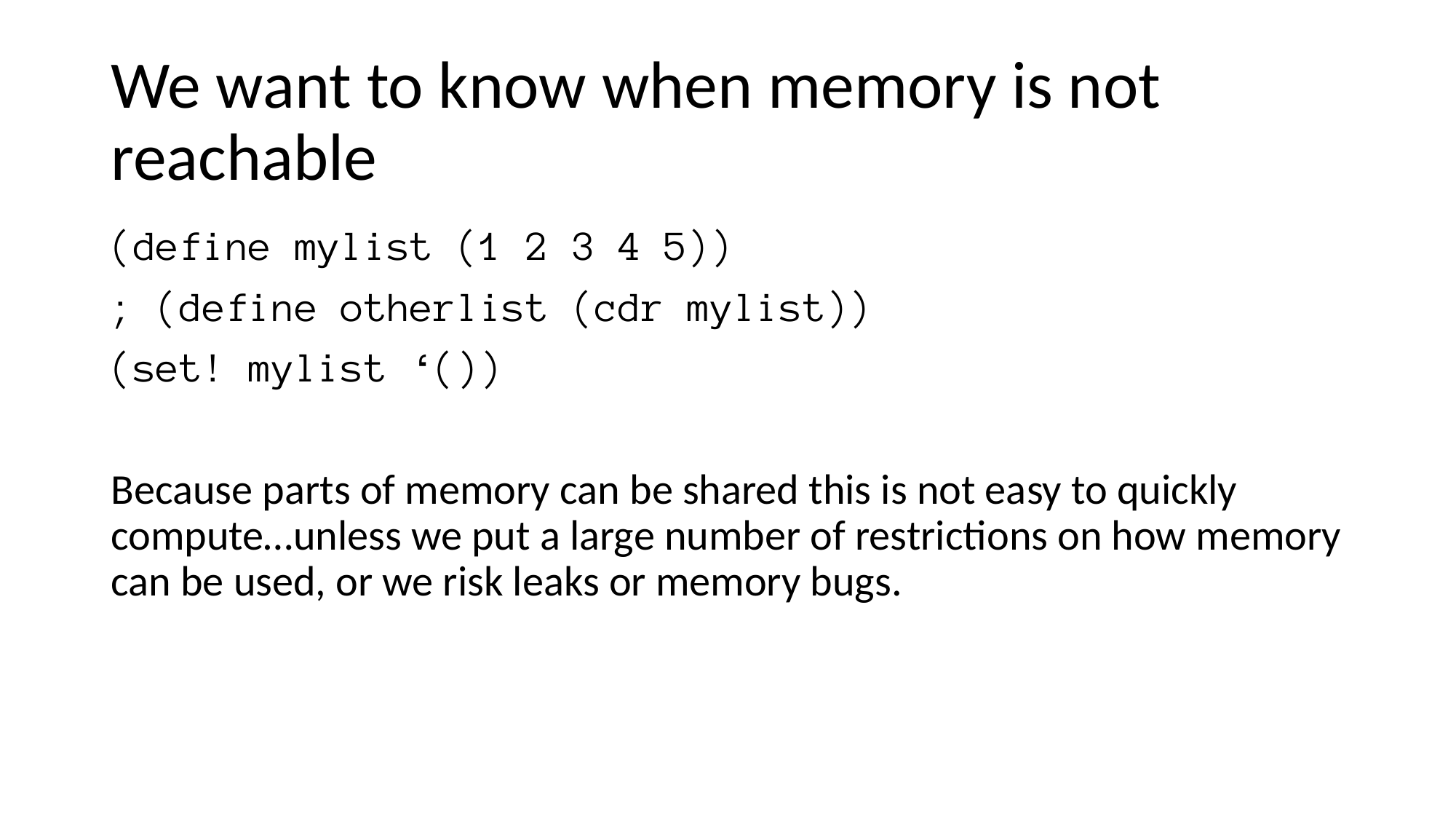

# We want to know when memory is not reachable
(define mylist (1 2 3 4 5))
; (define otherlist (cdr mylist))
(set! mylist ‘())

Because parts of memory can be shared this is not easy to quickly compute…unless we put a large number of restrictions on how memory can be used, or we risk leaks or memory bugs.